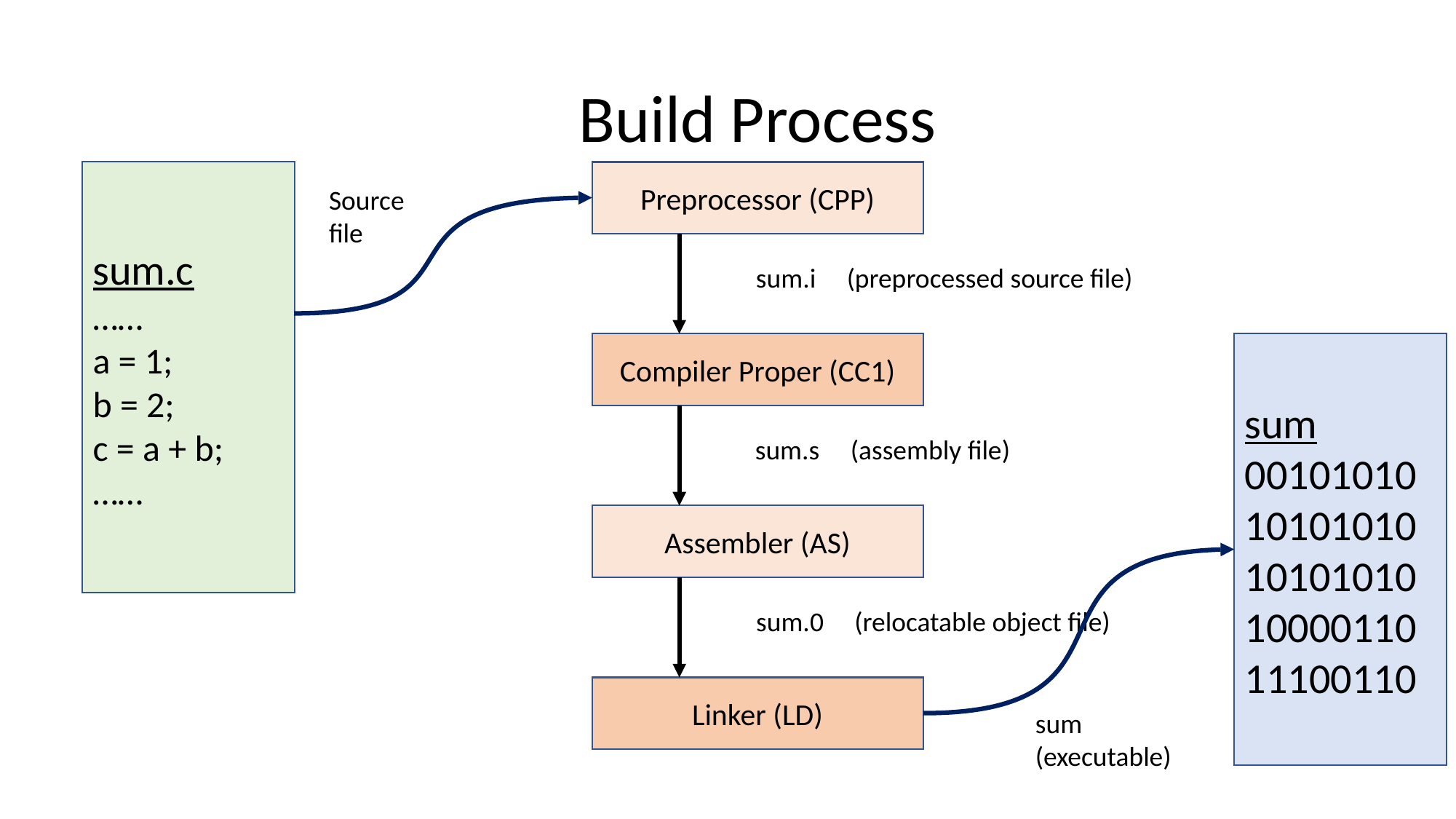

Build Process
sum.c
……
a = 1;
b = 2;
c = a + b;
……
Preprocessor (CPP)
Source
file
sum.i     (preprocessed source file)
Compiler Proper (CC1)
sum
0010101010101010101010101000011011100110
sum.s     (assembly file)
Assembler (AS)
sum.0     (relocatable object file)
Linker (LD)
sum
(executable)